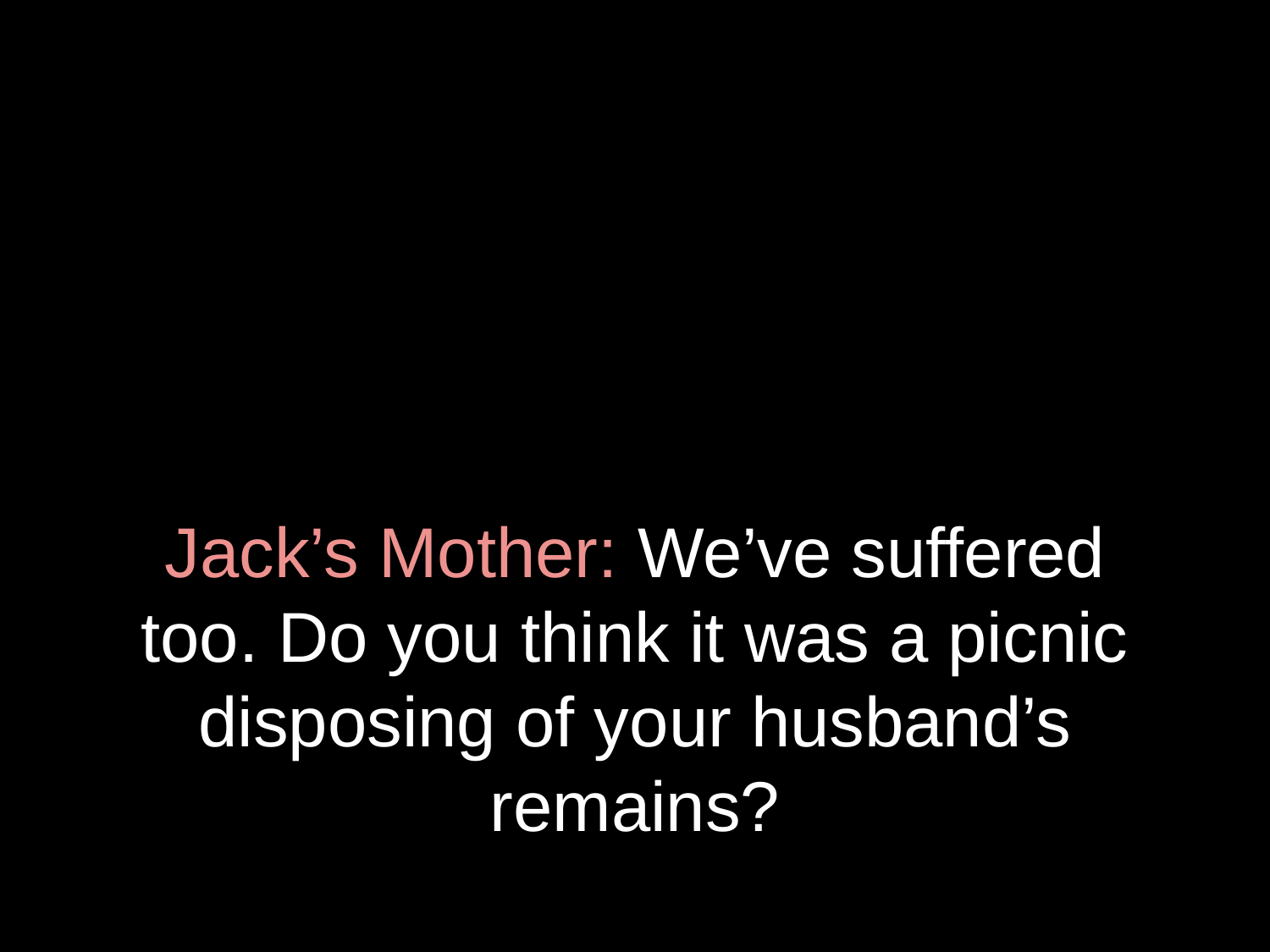

# Jack’s Mother: We’ve suffered too. Do you think it was a picnic disposing of your husband’s remains?